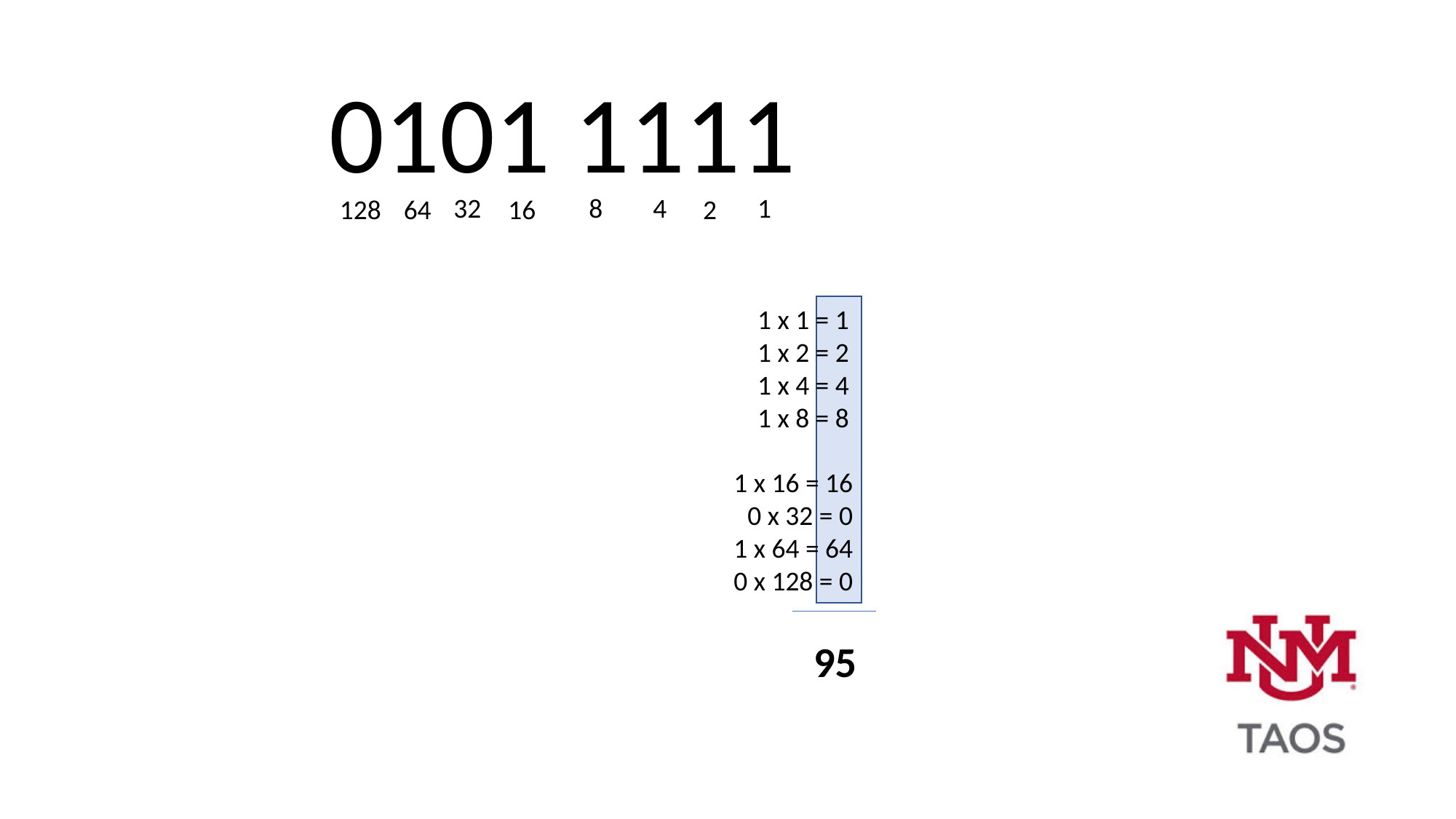

0101 1111

8
4
32
1
2
128
64
16
1 x 1 = 1
1 x 2 = 2
1 x 4 = 4
1 x 8 = 8

1 x 16 = 16
0 x 32 = 0
1 x 64 = 64
0 x 128 = 0
95